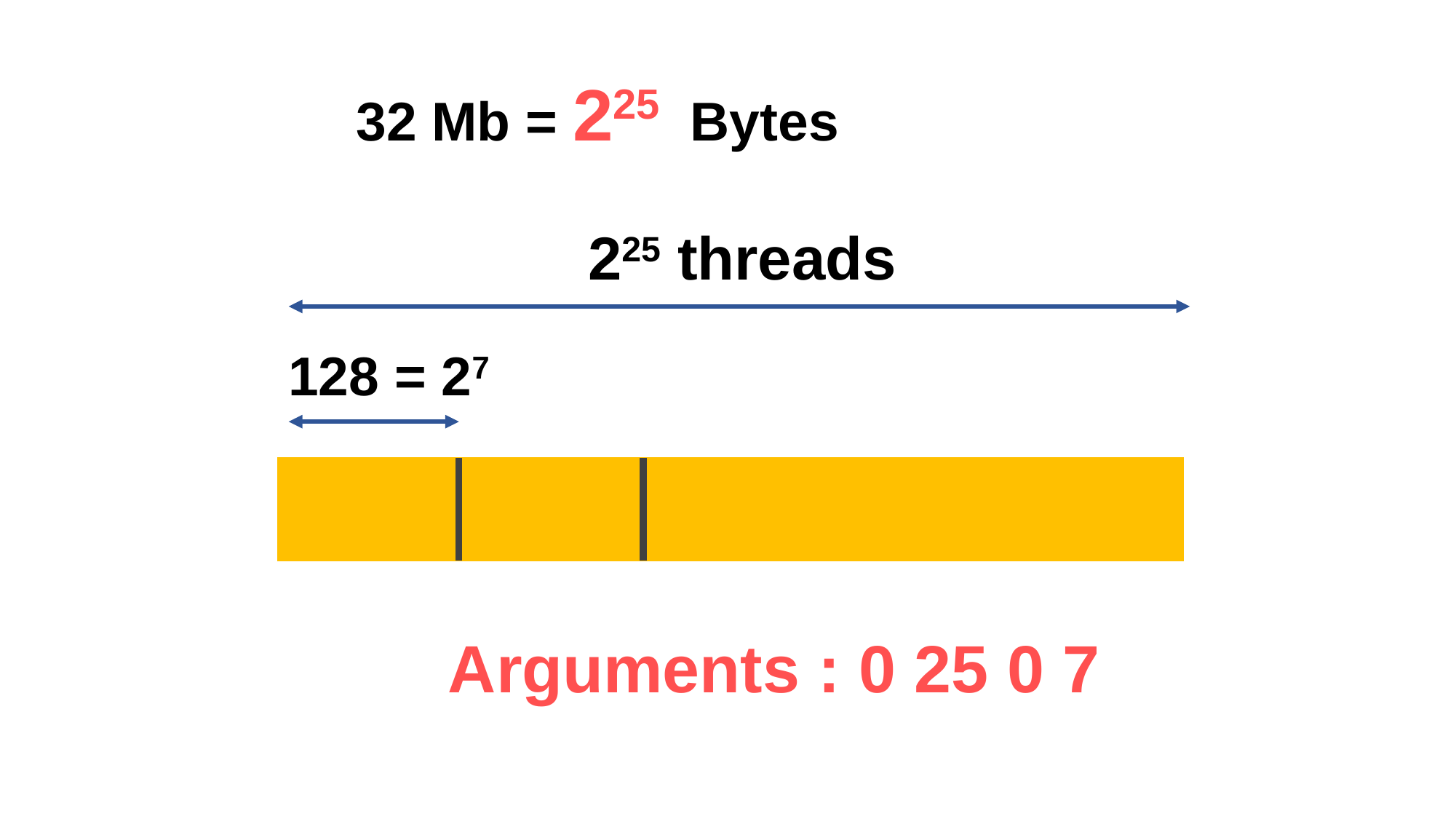

32 Mb = 225  Bytes
225 threads
128 = 27

Arguments : 0 25 0 7